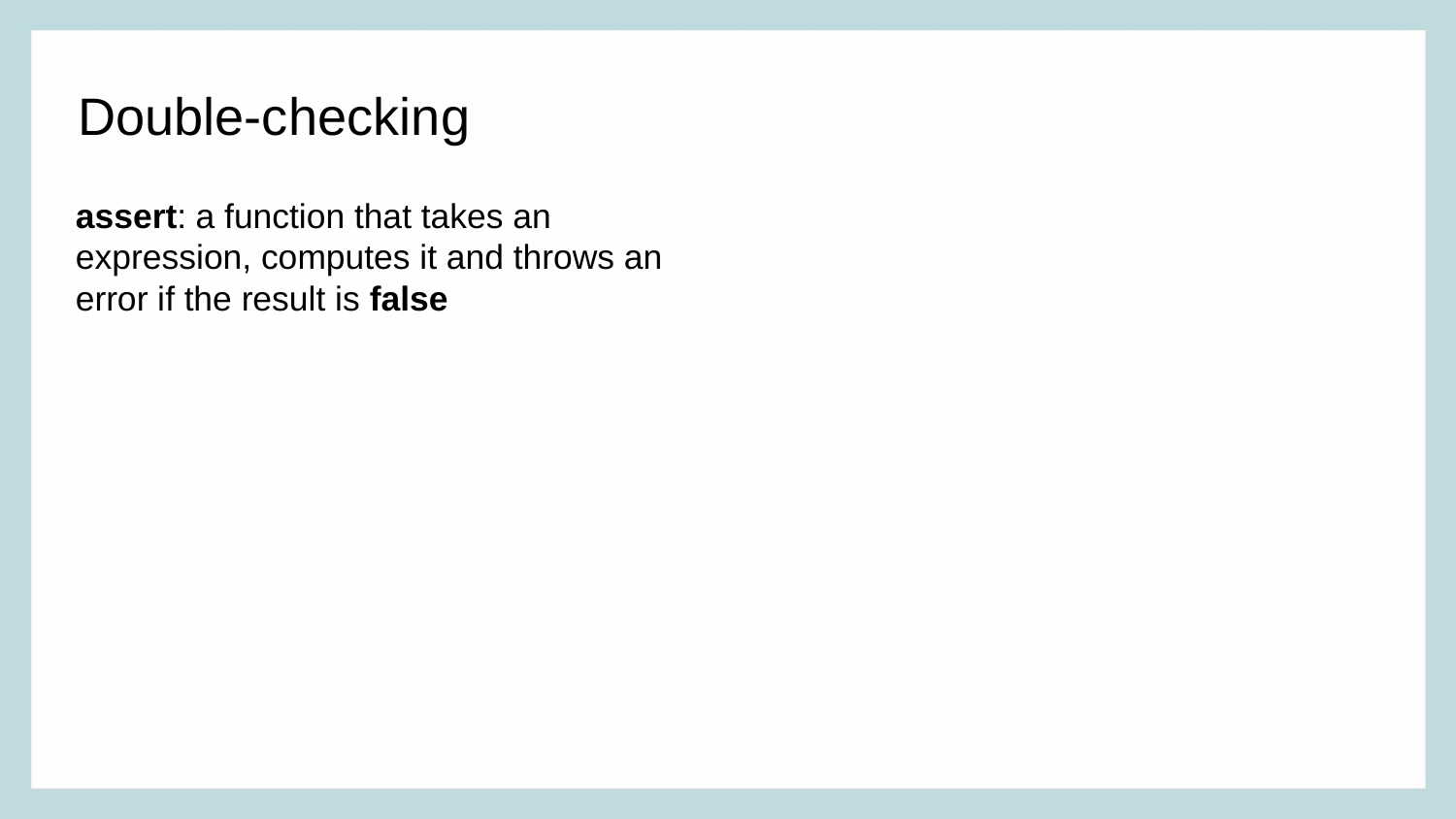

Double-checking
assert: a function that takes an expression, computes it and throws an error if the result is false